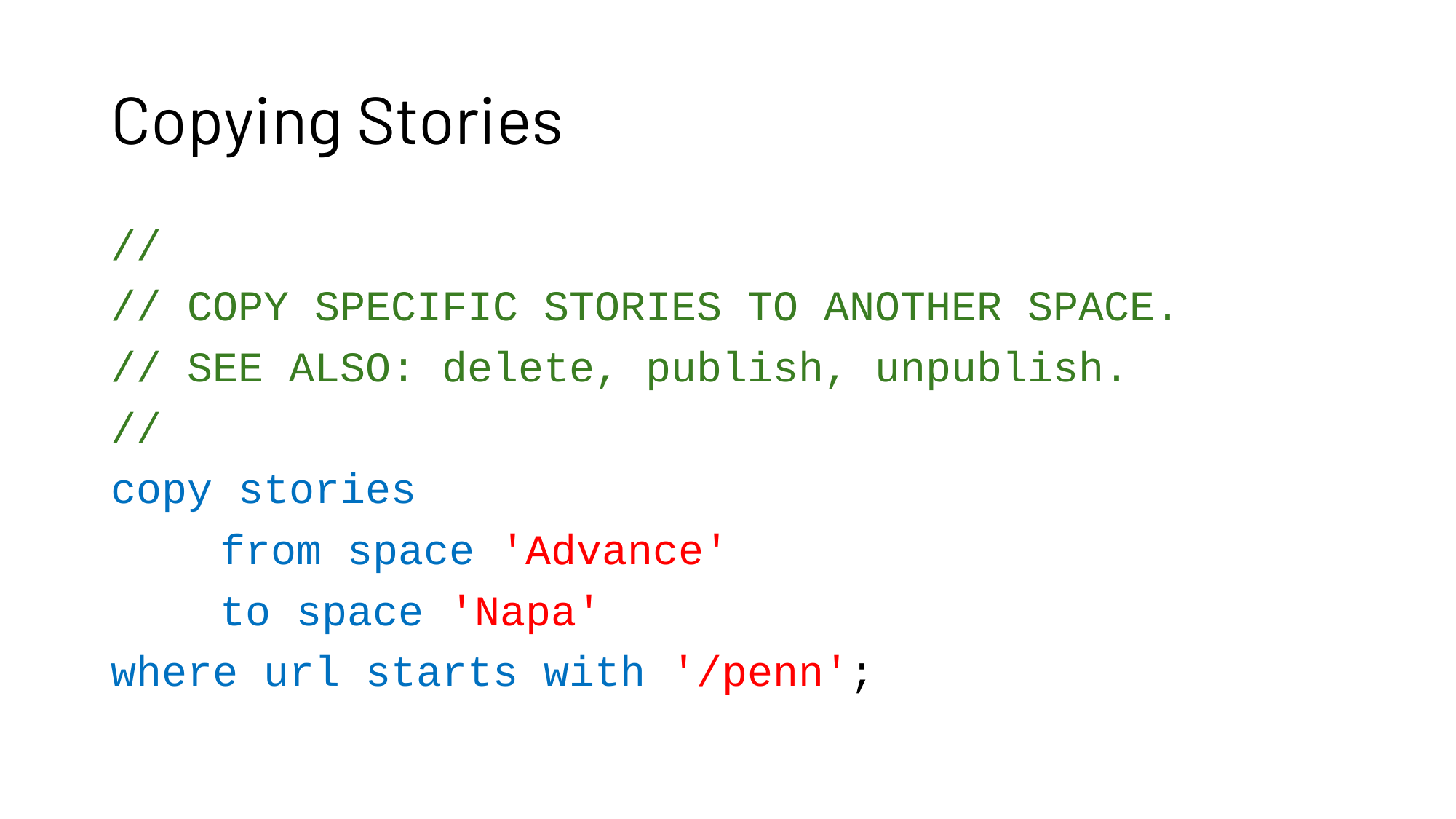

# Copying Stories
//
// COPY SPECIFIC STORIES TO ANOTHER SPACE.
// SEE ALSO: delete, publish, unpublish.
//
copy stories
	from space 'Advance'
	to space 'Napa'
where url starts with '/penn';